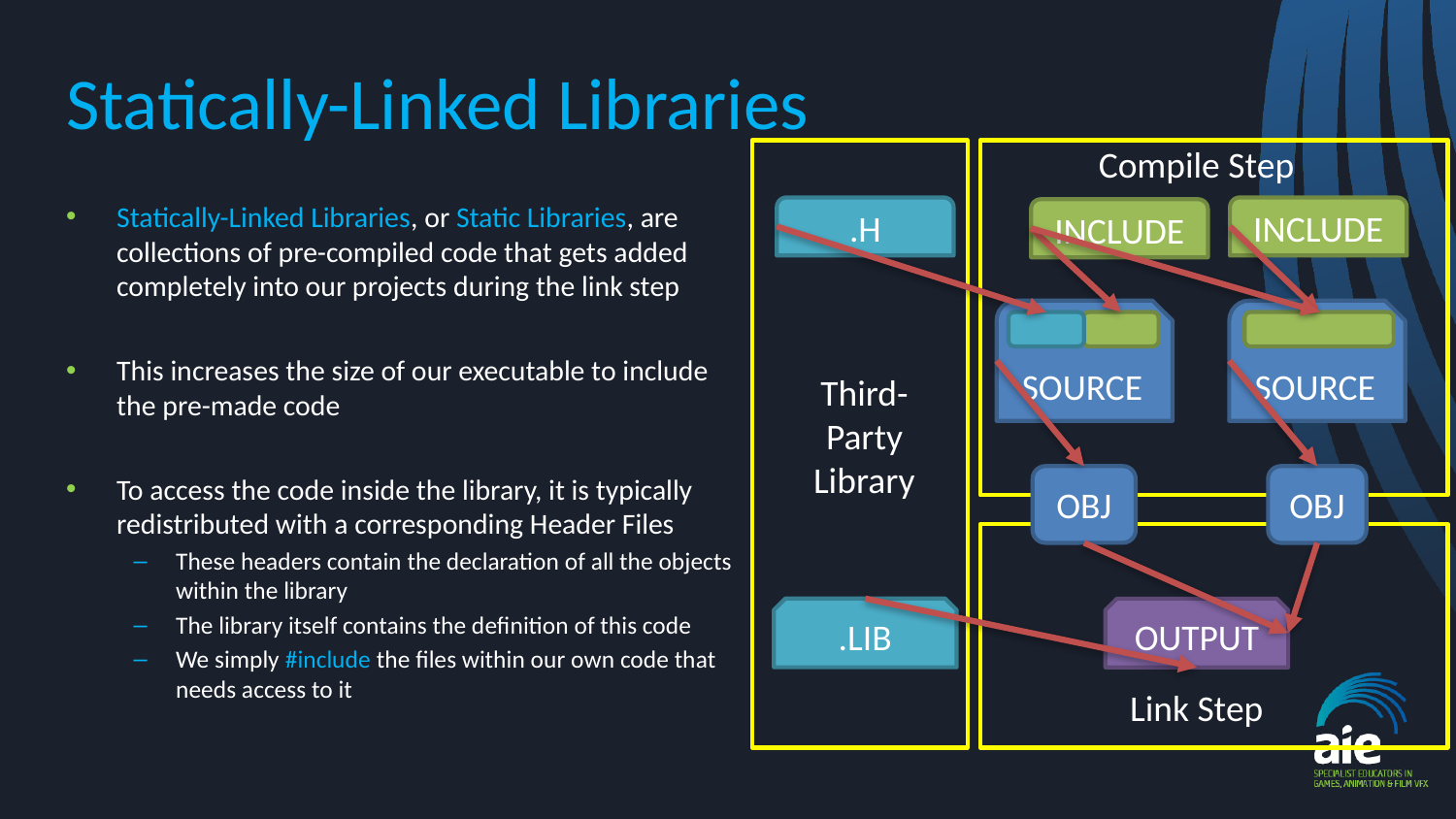

# Statically-Linked Libraries
Compile Step

.H
INCLUDE
INCLUDE

SOURCE

SOURCE

Third-Party Library
OBJ
OBJ

.LIB
OUTPUT
Link Step
Statically-Linked Libraries, or Static Libraries, are collections of pre-compiled code that gets added completely into our projects during the link step

This increases the size of our executable to include the pre-made code

To access the code inside the library, it is typically redistributed with a corresponding Header Files
These headers contain the declaration of all the objects within the library
The library itself contains the definition of this code
We simply #include the files within our own code that needs access to it